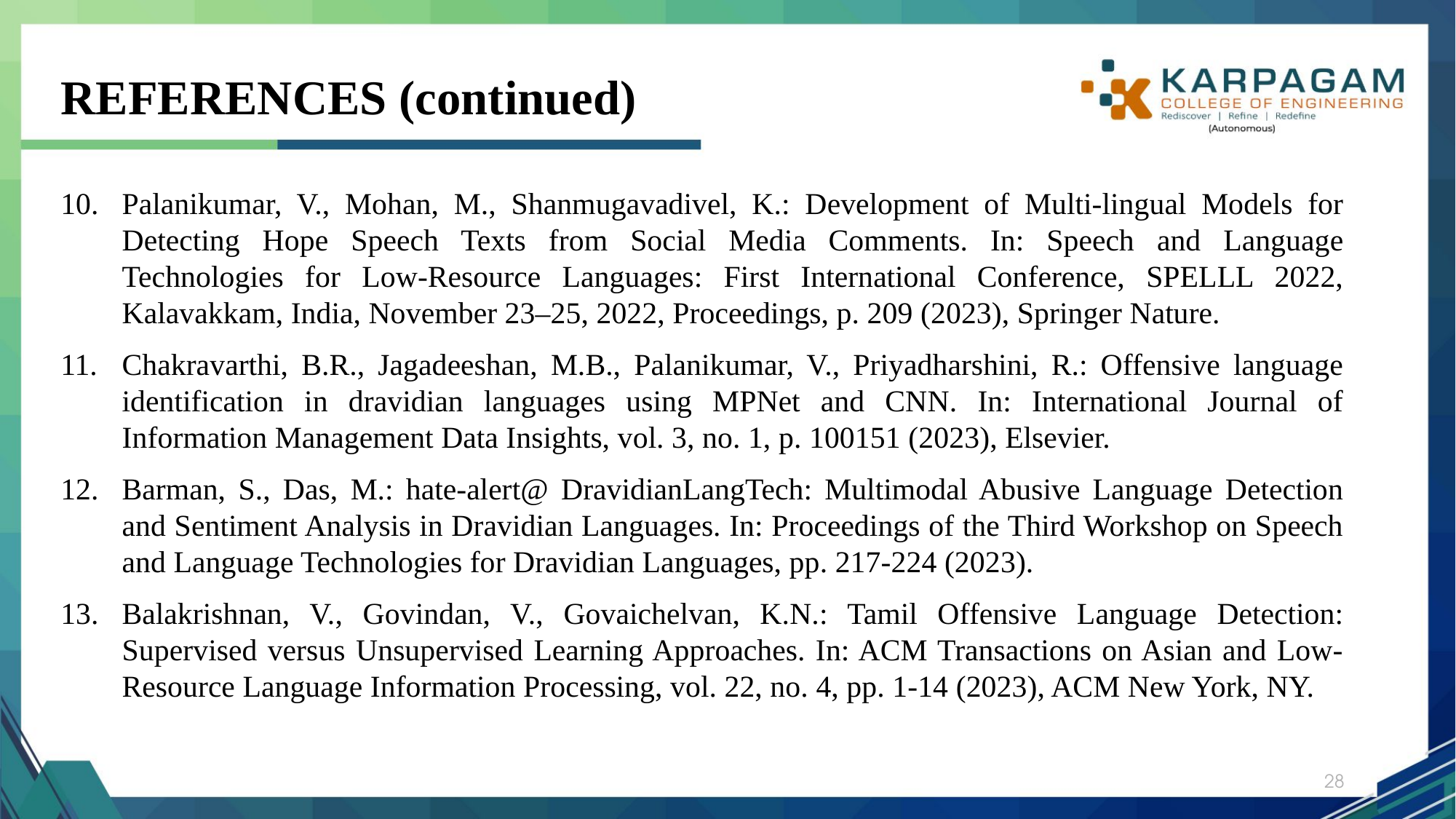

# REFERENCES (continued)
Palanikumar, V., Mohan, M., Shanmugavadivel, K.: Development of Multi-lingual Models for Detecting Hope Speech Texts from Social Media Comments. In: Speech and Language Technologies for Low-Resource Languages: First International Conference, SPELLL 2022, Kalavakkam, India, November 23–25, 2022, Proceedings, p. 209 (2023), Springer Nature.
Chakravarthi, B.R., Jagadeeshan, M.B., Palanikumar, V., Priyadharshini, R.: Offensive language identification in dravidian languages using MPNet and CNN. In: International Journal of Information Management Data Insights, vol. 3, no. 1, p. 100151 (2023), Elsevier.
Barman, S., Das, M.: hate-alert@ DravidianLangTech: Multimodal Abusive Language Detection and Sentiment Analysis in Dravidian Languages. In: Proceedings of the Third Workshop on Speech and Language Technologies for Dravidian Languages, pp. 217-224 (2023).
Balakrishnan, V., Govindan, V., Govaichelvan, K.N.: Tamil Offensive Language Detection: Supervised versus Unsupervised Learning Approaches. In: ACM Transactions on Asian and Low-Resource Language Information Processing, vol. 22, no. 4, pp. 1-14 (2023), ACM New York, NY.
28